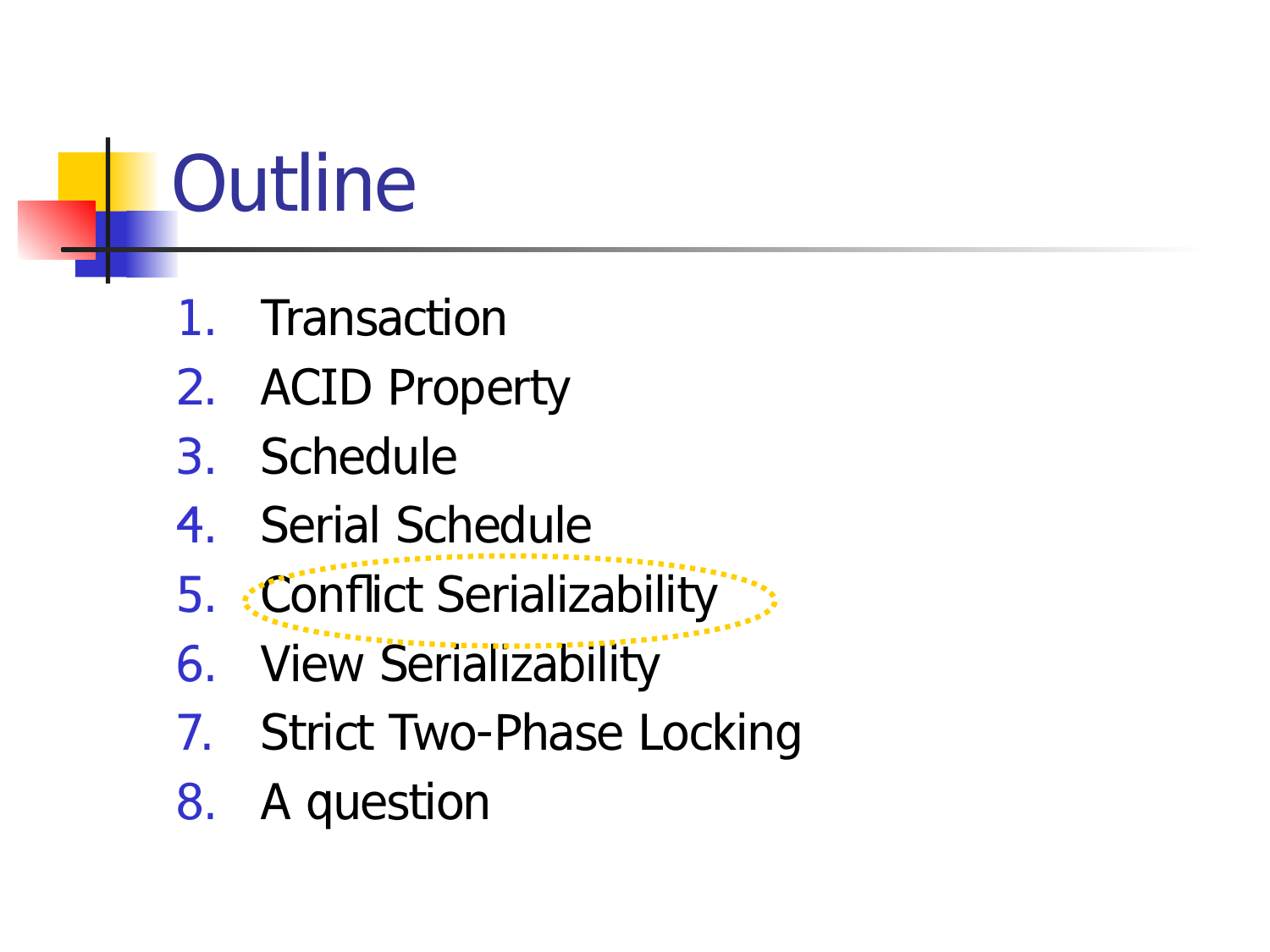

# Outline
Transaction
ACID Property
Schedule
Serial Schedule
Conflict Serializability
View Serializability
Strict Two-Phase Locking
A question

17